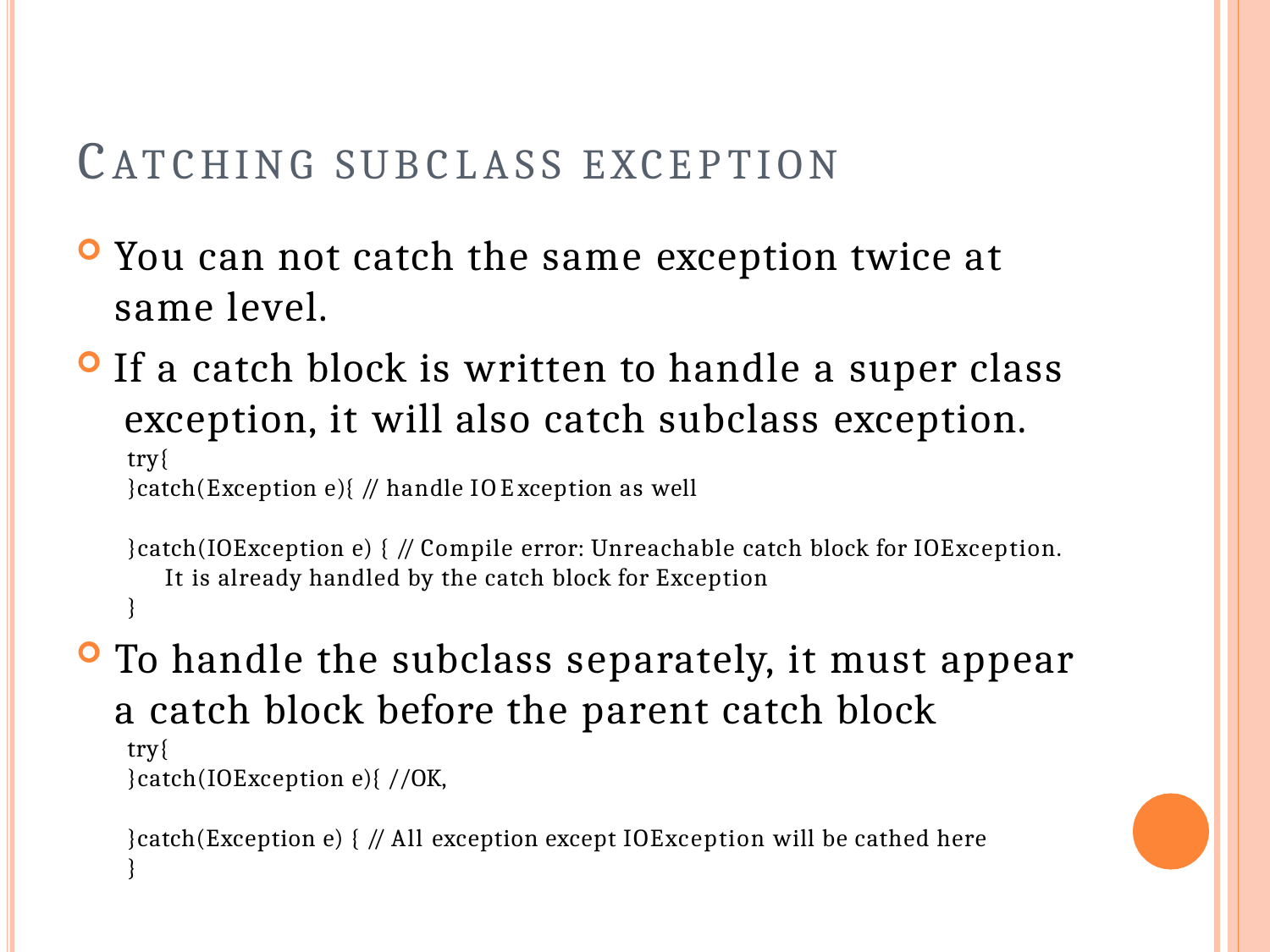

# CATCHING SUBCLASS EXCEPTION
You can not catch the same exception twice at
same level.
If a catch block is written to handle a super class  exception, it will also catch subclass exception.
try{
}catch(Exception e){ // handle IOException as well

}catch(IOException e) { // Compile error: Unreachable catch block for IOException.
It is already handled by the catch block for Exception
}
To handle the subclass separately, it must appear  a catch block before the parent catch block
try{
}catch(IOException e){ //OK,

}catch(Exception e) { // All exception except IOException will be cathed here
}